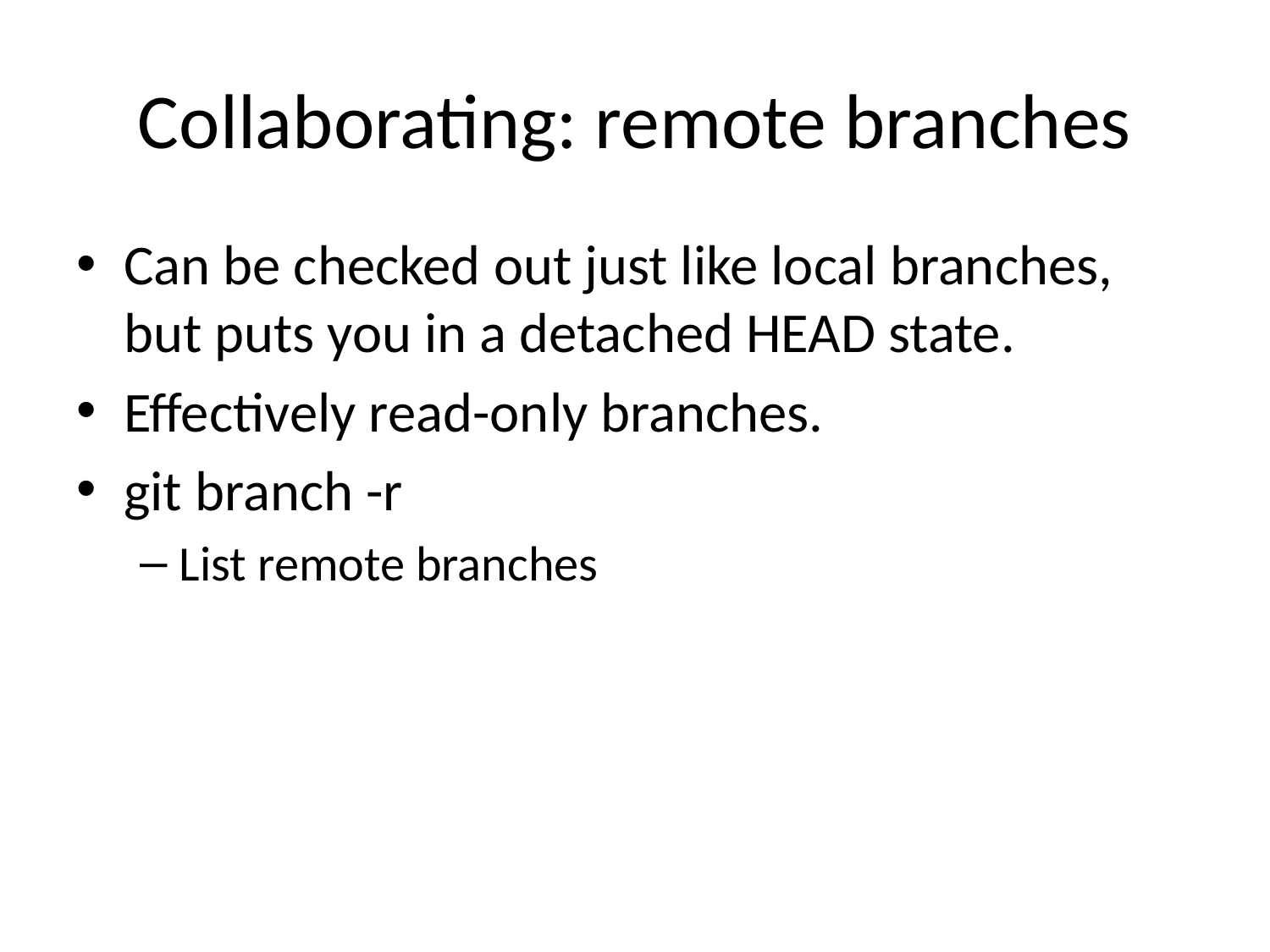

# Collaborating: remote branches
Can be checked out just like local branches, but puts you in a detached HEAD state.
Effectively read-only branches.
git branch -r
List remote branches